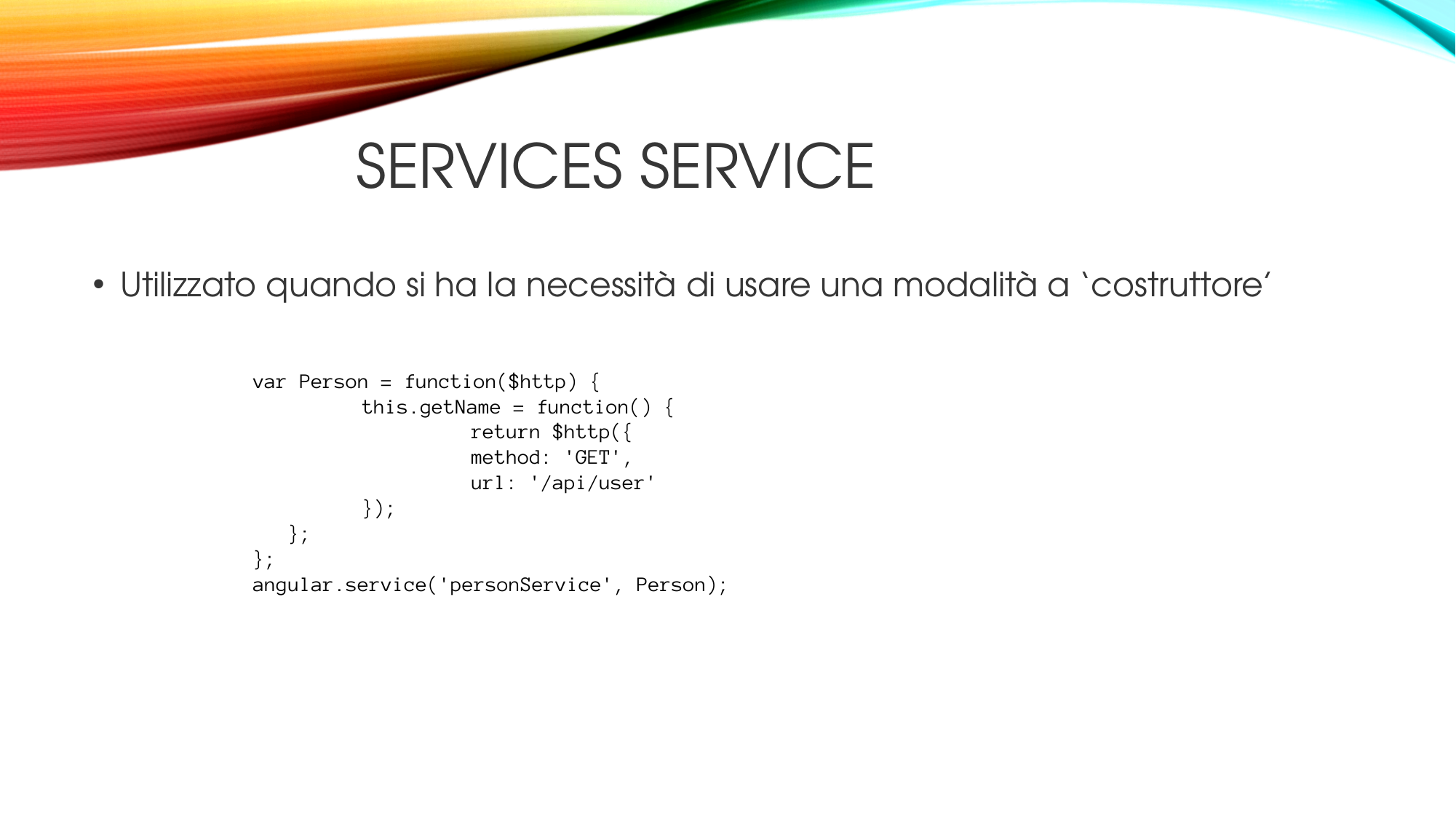

# Services SERVICE
Utilizzato quando si ha la necessità di usare una modalità a ‘costruttore’
var Person = function($http) {
	this.getName = function() {
		return $http({
		method: 'GET',
		url: '/api/user'
	});
   };
};
angular.service('personService', Person);